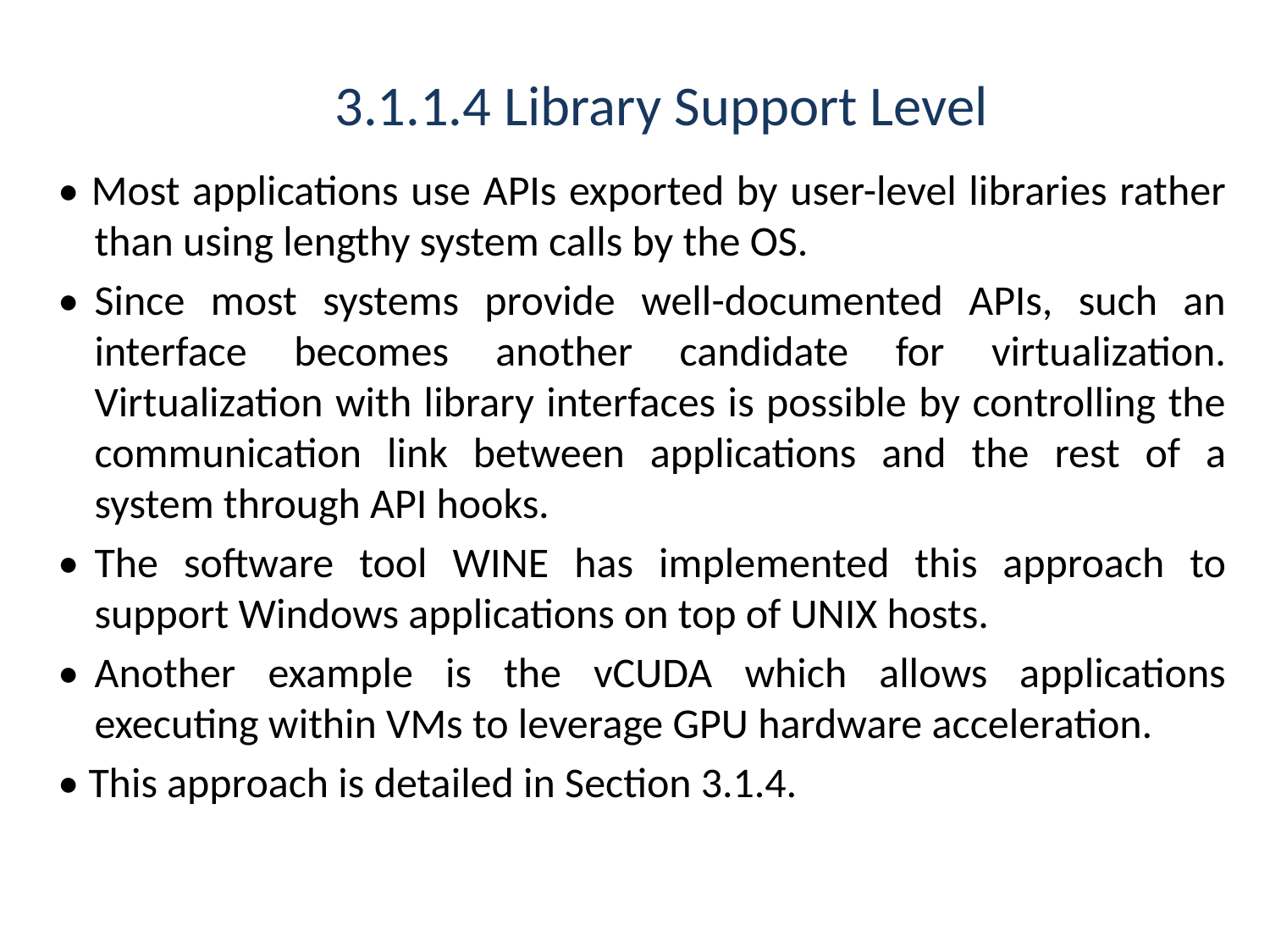

# 3.1.1.4 Library Support Level
• Most applications use APIs exported by user-level libraries rather than using lengthy system calls by the OS.
•	Since most systems provide well-documented APIs, such an interface becomes another candidate for virtualization. Virtualization with library interfaces is possible by controlling the communication link between applications and the rest of a system through API hooks.
•	The software tool WINE has implemented this approach to support Windows applications on top of UNIX hosts.
•	Another example is the vCUDA which allows applications executing within VMs to leverage GPU hardware acceleration.
• This approach is detailed in Section 3.1.4.